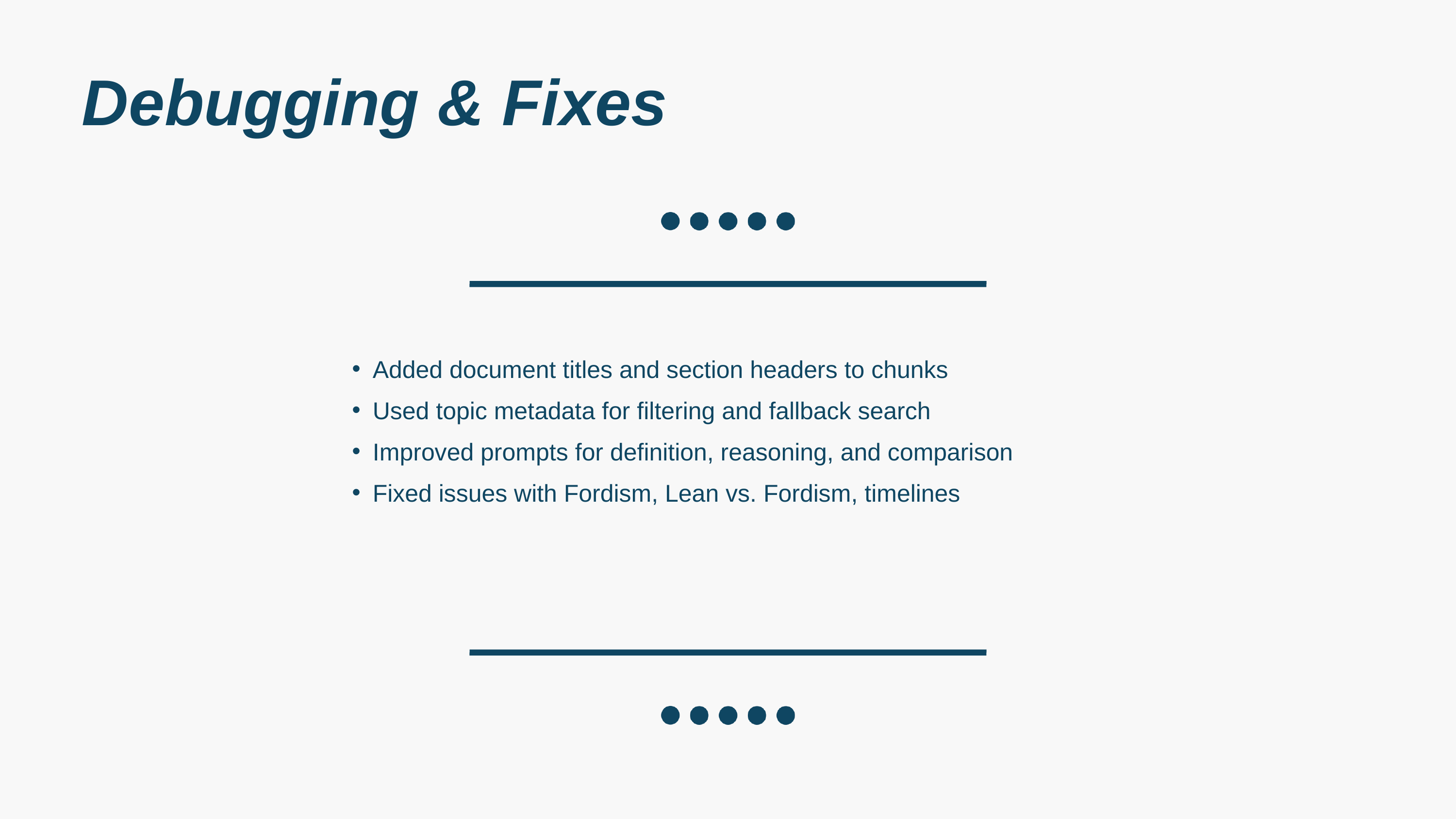

Debugging & Fixes

Added document titles and section headers to chunks
Used topic metadata for filtering and fallback search
Improved prompts for definition, reasoning, and comparison
Fixed issues with Fordism, Lean vs. Fordism, timelines